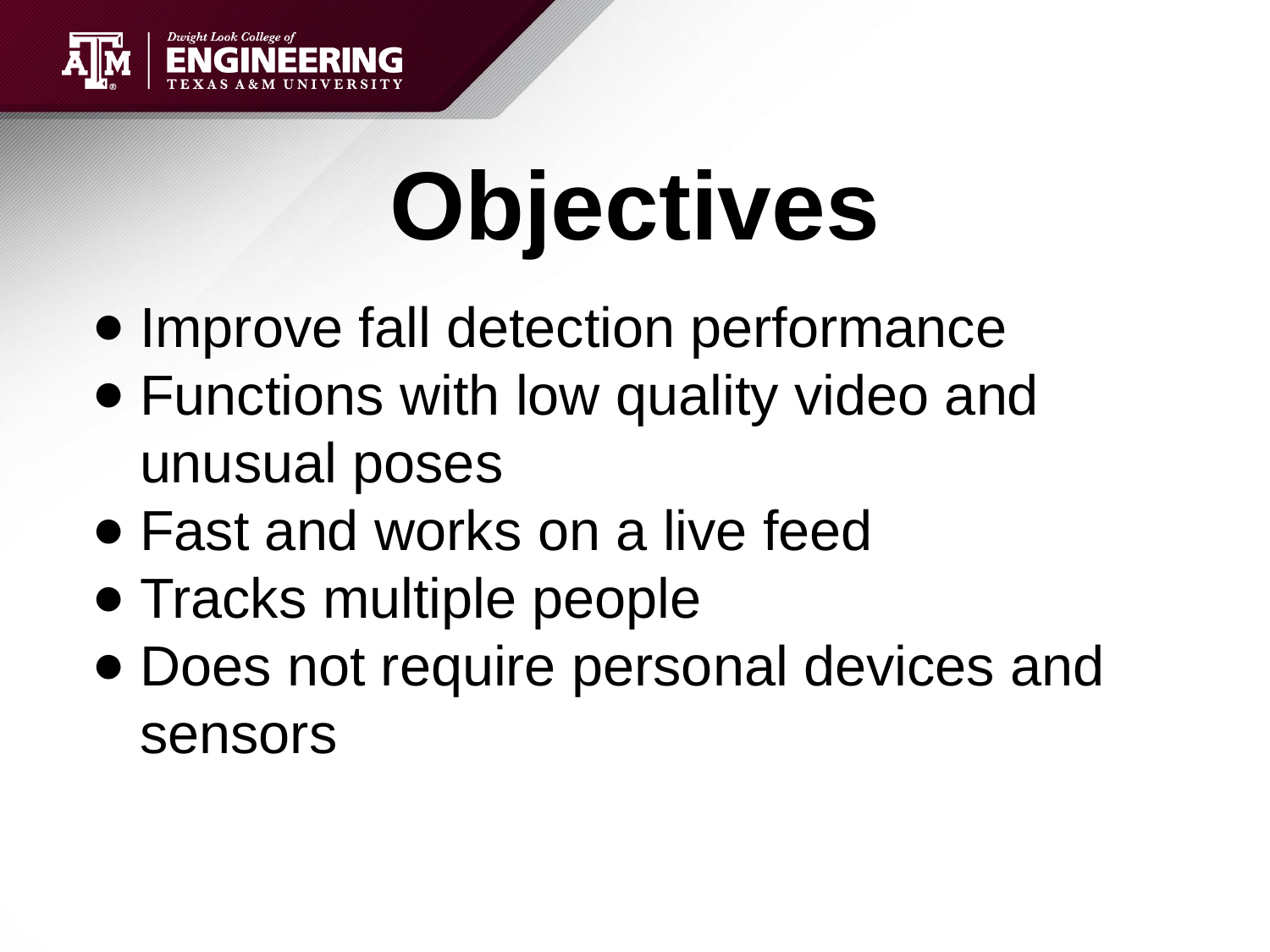

# Objectives
Improve fall detection performance
Functions with low quality video and unusual poses
Fast and works on a live feed
Tracks multiple people
Does not require personal devices and sensors